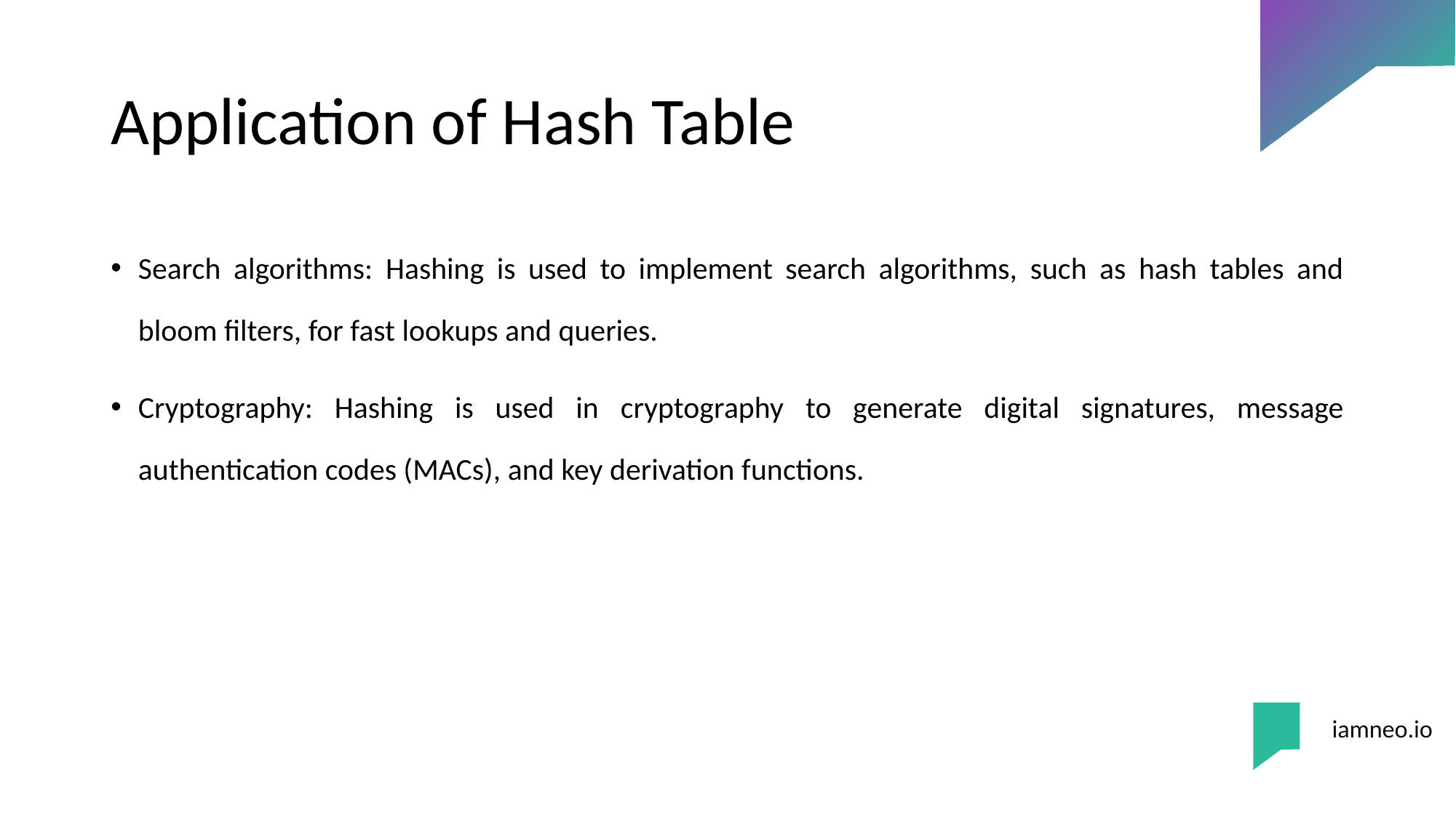

# Application of Hash Table
Search algorithms: Hashing is used to implement search algorithms, such as hash tables and bloom filters, for fast lookups and queries.
Cryptography: Hashing is used in cryptography to generate digital signatures, message authentication codes (MACs), and key derivation functions.

iamneo.io